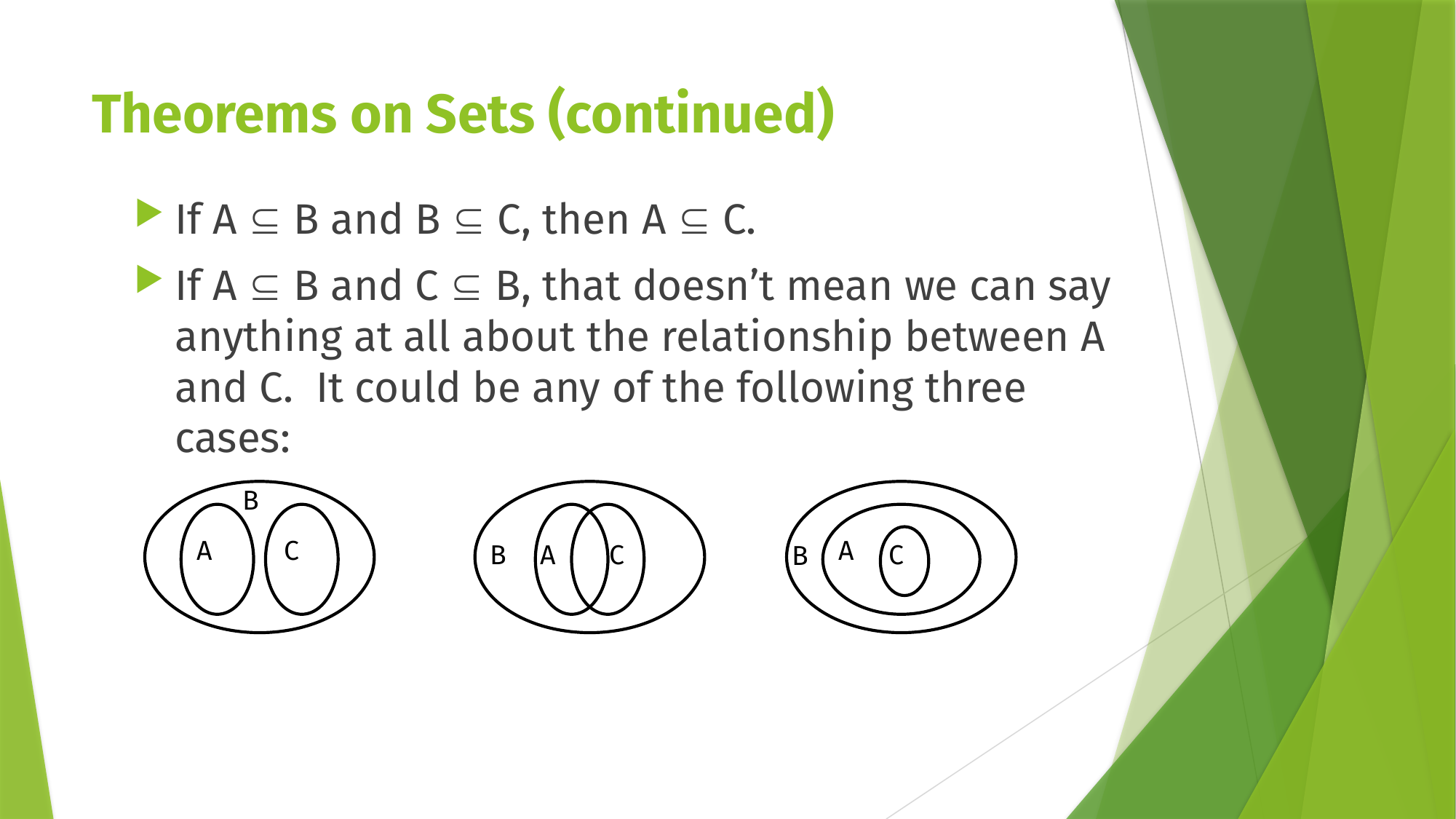

# Theorems on Sets (continued)
If A ⊆ B and B ⊆ C, then A ⊆ C.
If A ⊆ B and C ⊆ B, that doesn’t mean we can say anything at all about the relationship between A and C.  It could be any of the following three cases:
B

A
A
C
B
A
C
C
B